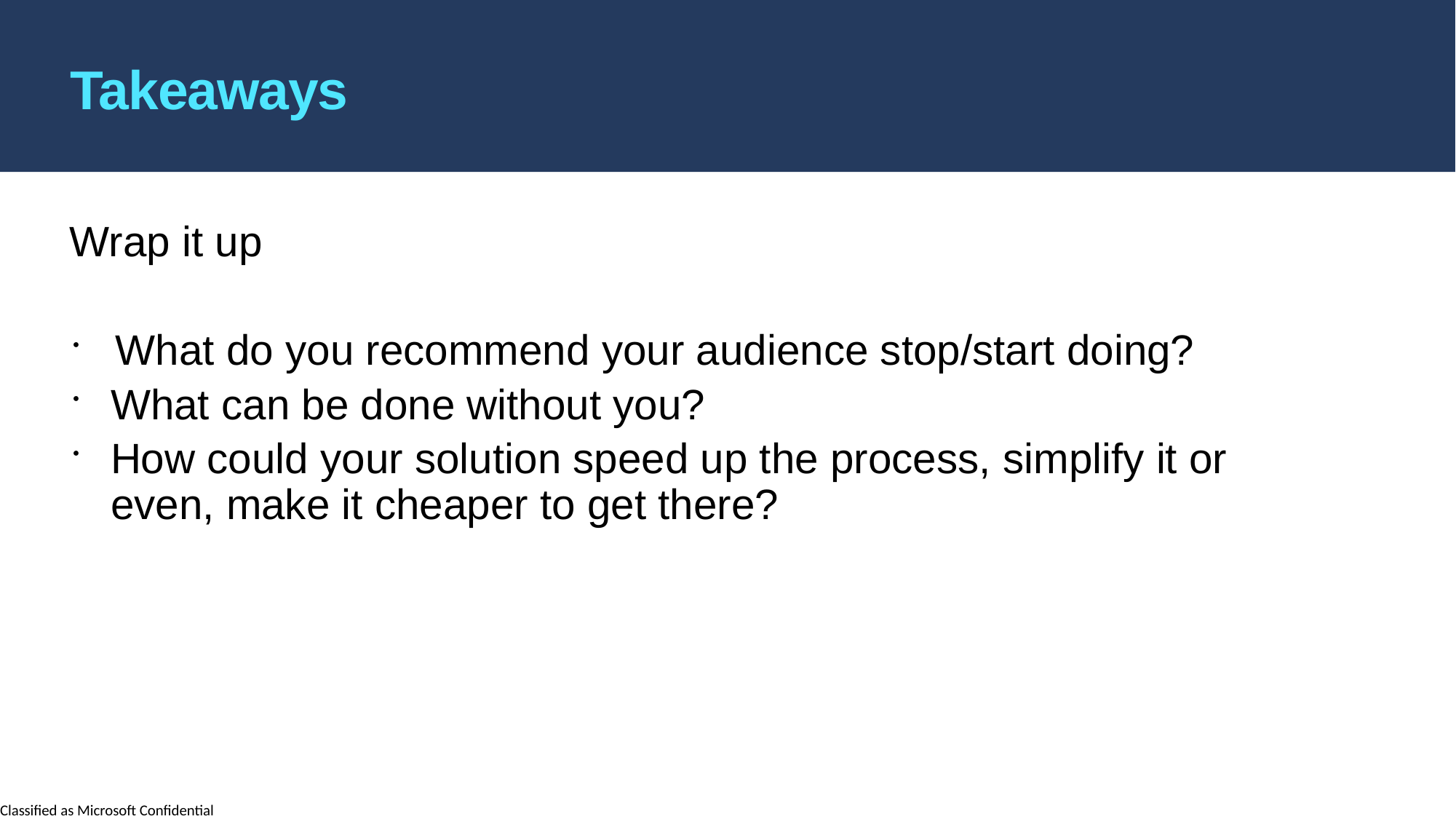

Takeaways
Wrap it up

 What do you recommend your audience stop/start doing?
What can be done without you?
How could your solution speed up the process, simplify it or even, make it cheaper to get there?